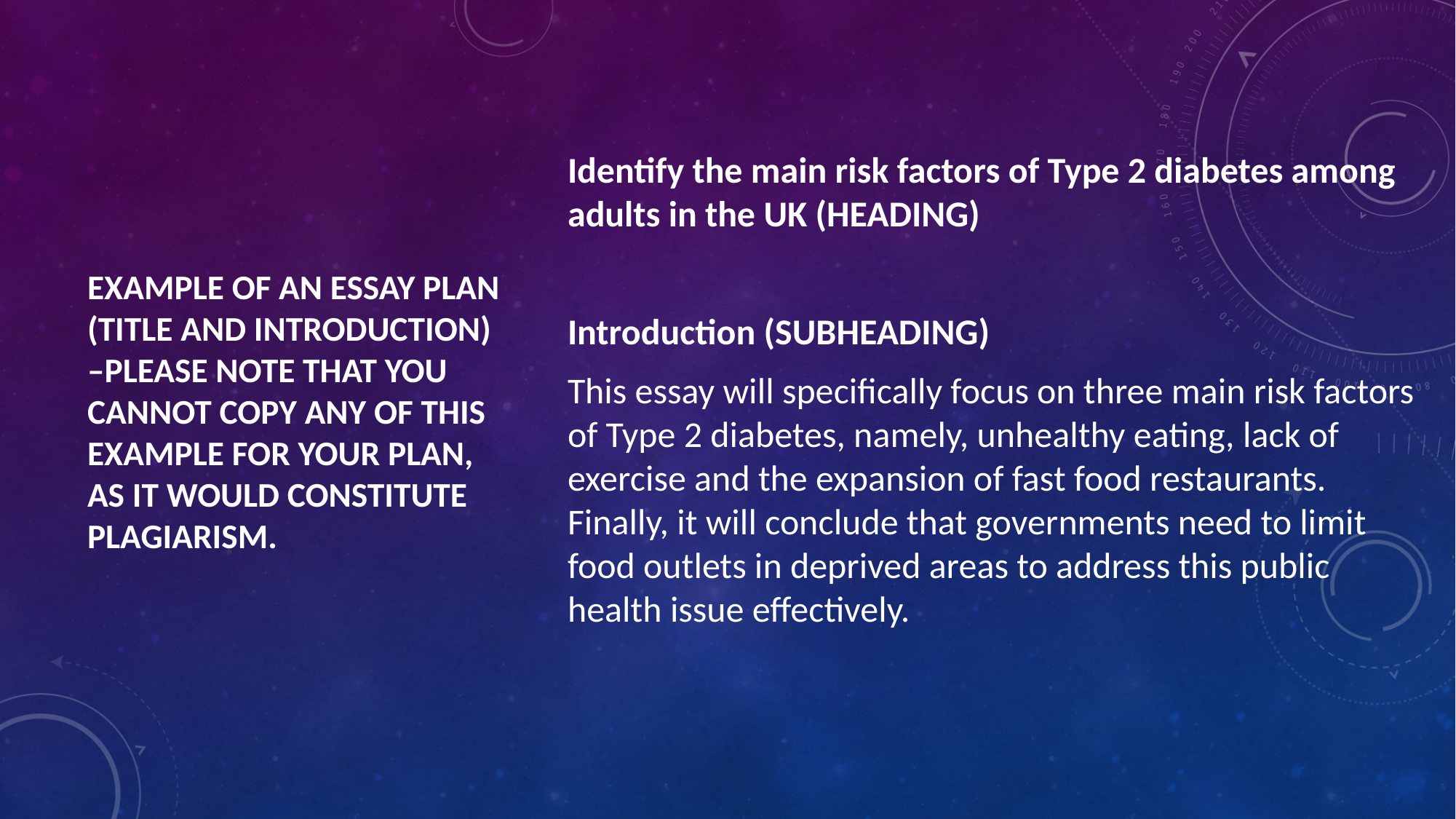

Identify the main risk factors of Type 2 diabetes among adults in the UK (HEADING)

Introduction (SUBHEADING)
This essay will specifically focus on three main risk factors of Type 2 diabetes, namely, unhealthy eating, lack of exercise and the expansion of fast food restaurants. Finally, it will conclude that governments need to limit food outlets in deprived areas to address this public health issue effectively.
# Example of an essay plan (title and introduction) –PLEASE NOTE THAT YOU CANNOT COPY ANY OF THIS EXAMPLE FOR YOUR PLAN, AS IT WOULD CONSTITUTE PLAGIARISM.